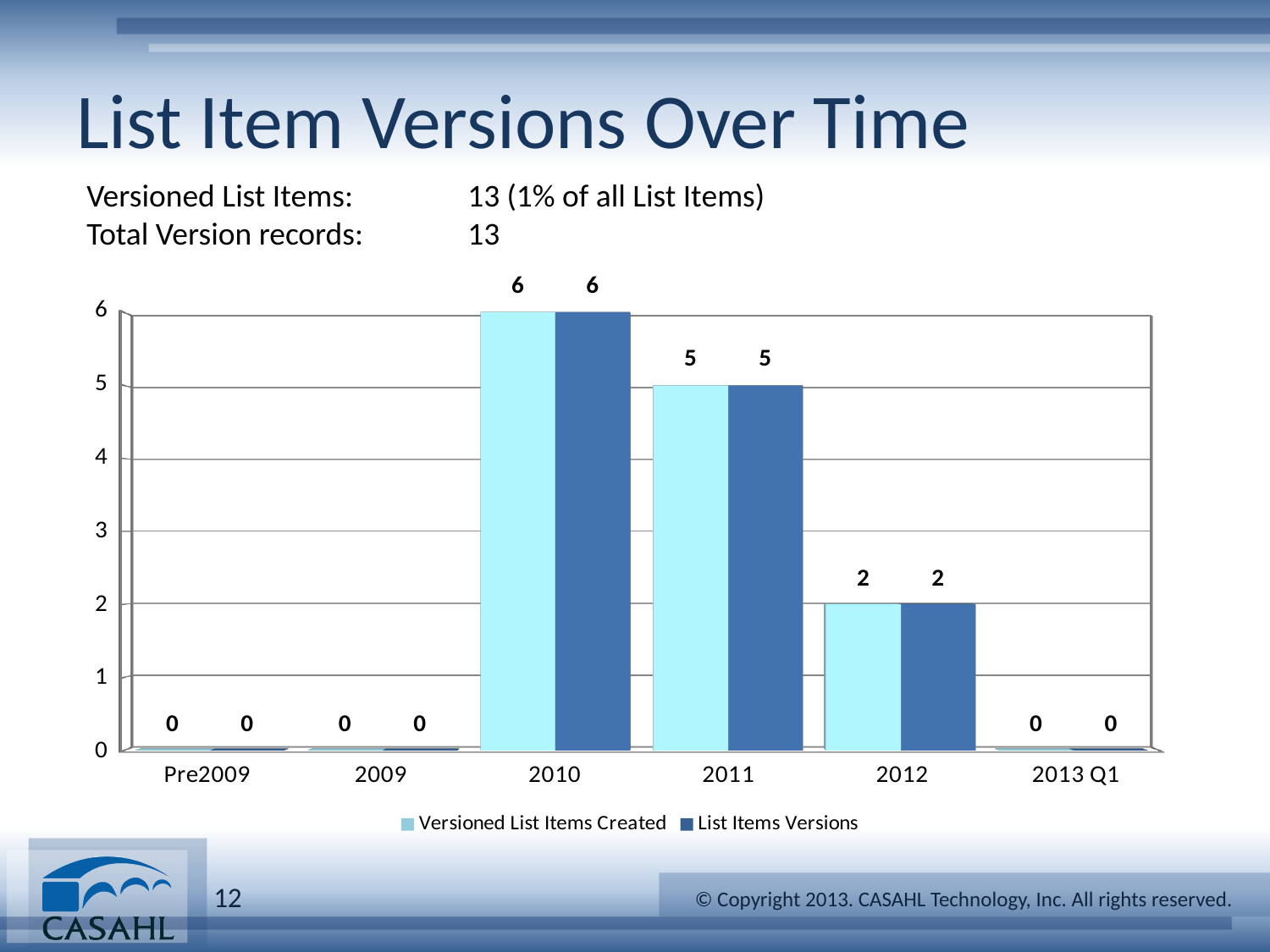

# List Item Versions Over Time
Versioned List Items: 	13 (1% of all List Items)
Total Version records:	13

[unsupported chart]